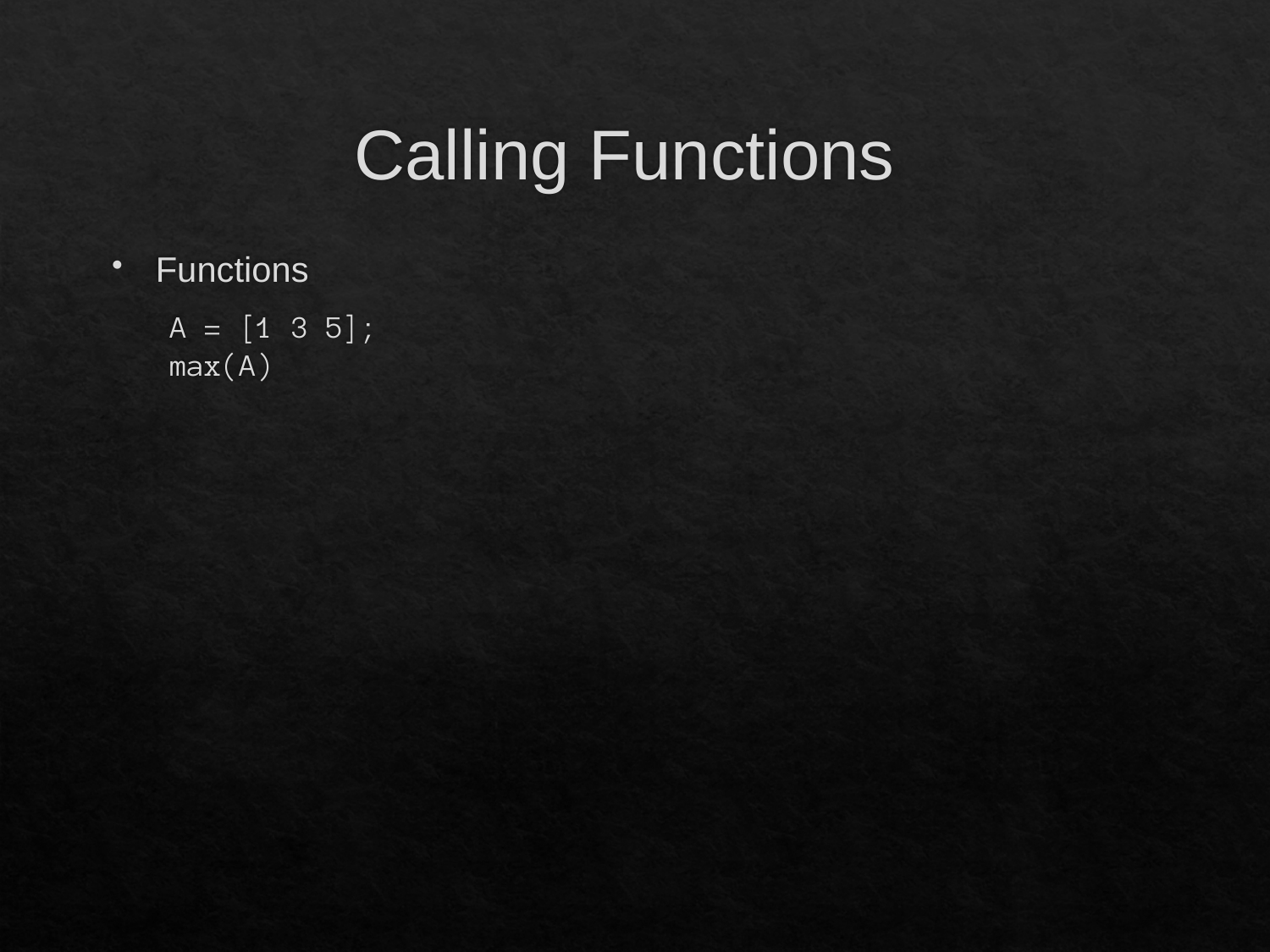

# Calling Functions
Functions
A = [1 3 5];
max(A)